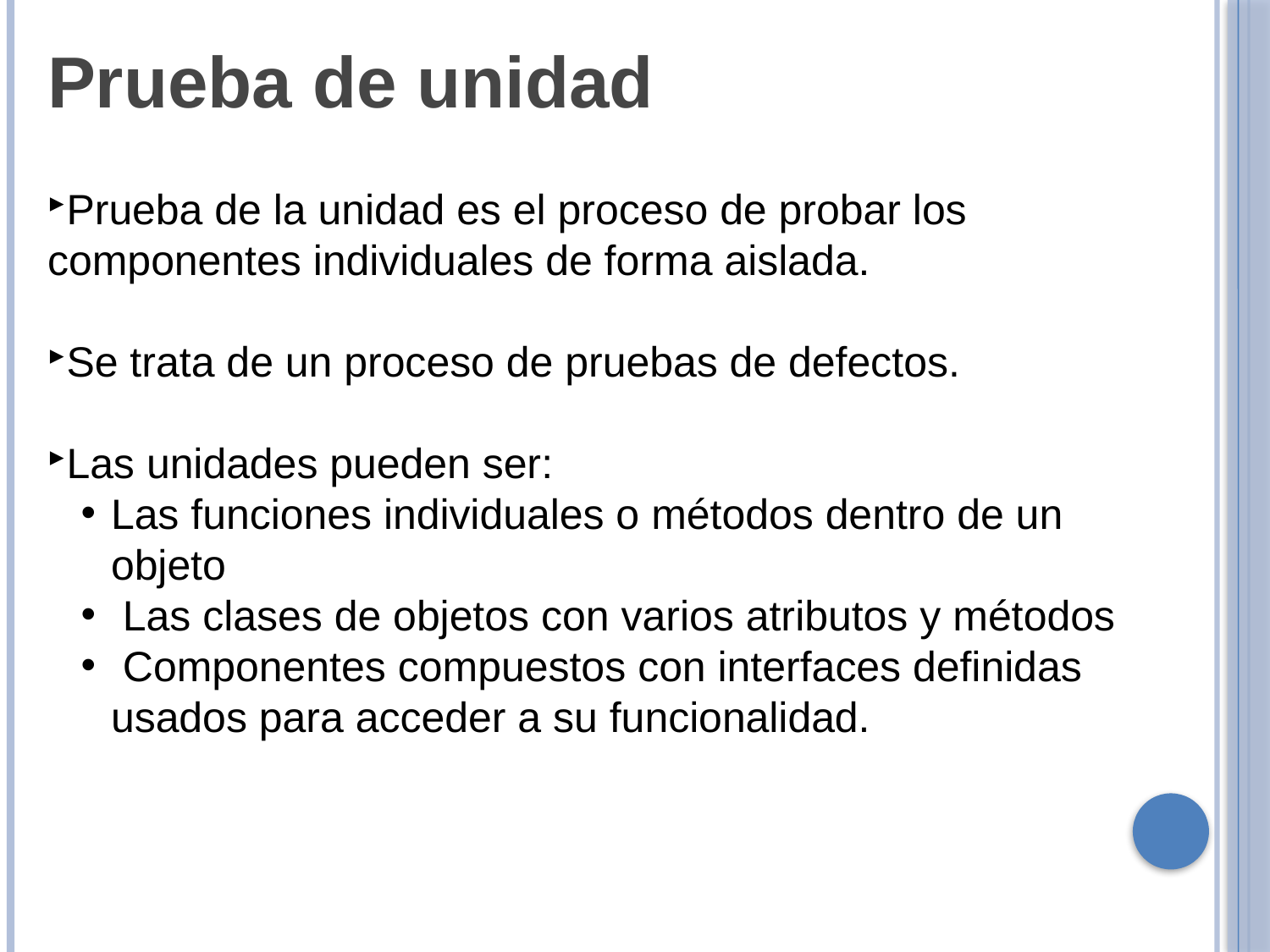

Prueba de unidad
Prueba de la unidad es el proceso de probar los componentes individuales de forma aislada.

Se trata de un proceso de pruebas de defectos.

Las unidades pueden ser:
Las funciones individuales o métodos dentro de un objeto
 Las clases de objetos con varios atributos y métodos
 Componentes compuestos con interfaces definidas usados para acceder a su funcionalidad.